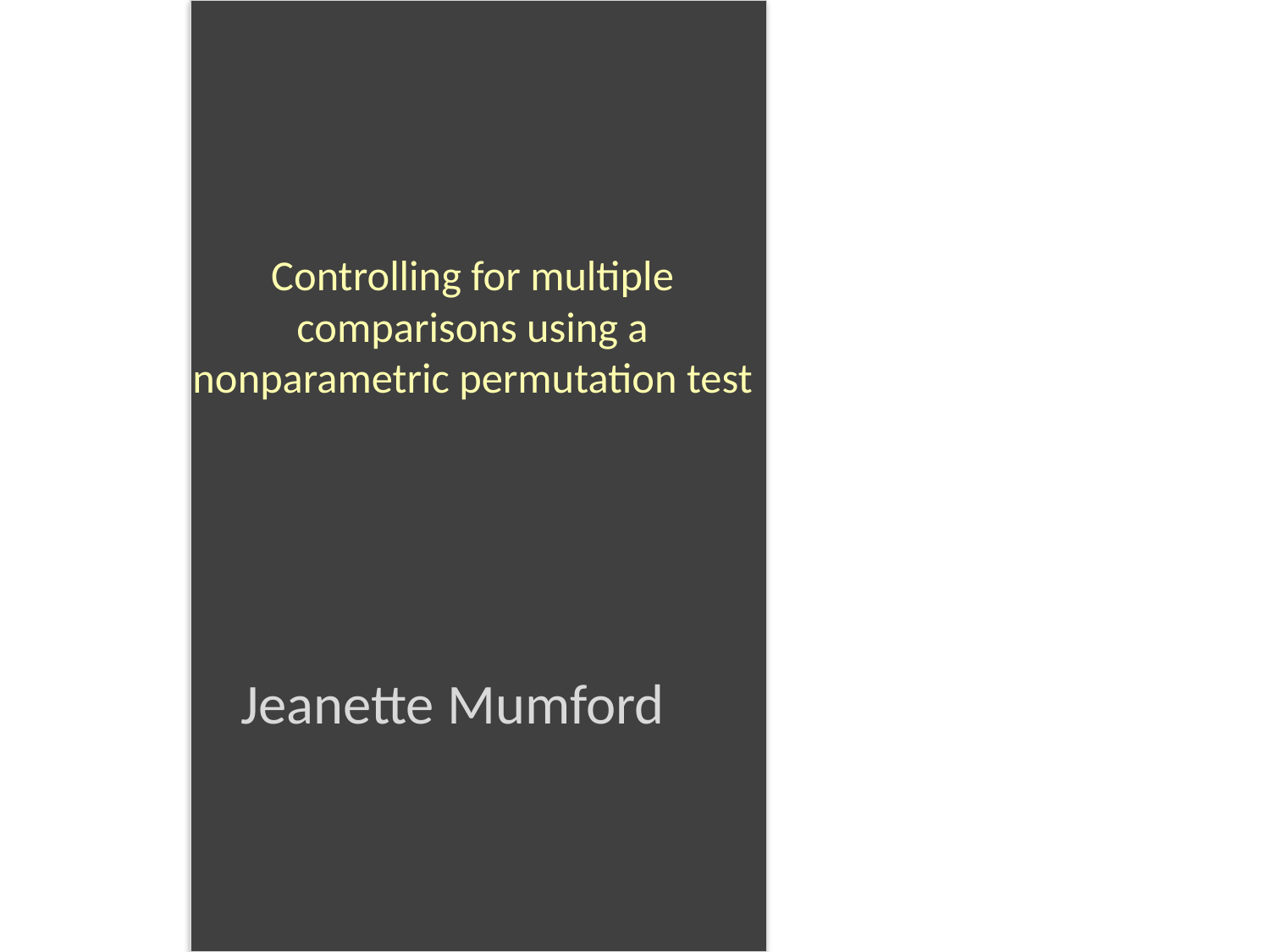

# Controlling for multiple comparisons using a nonparametric permutation test
Jeanette Mumford